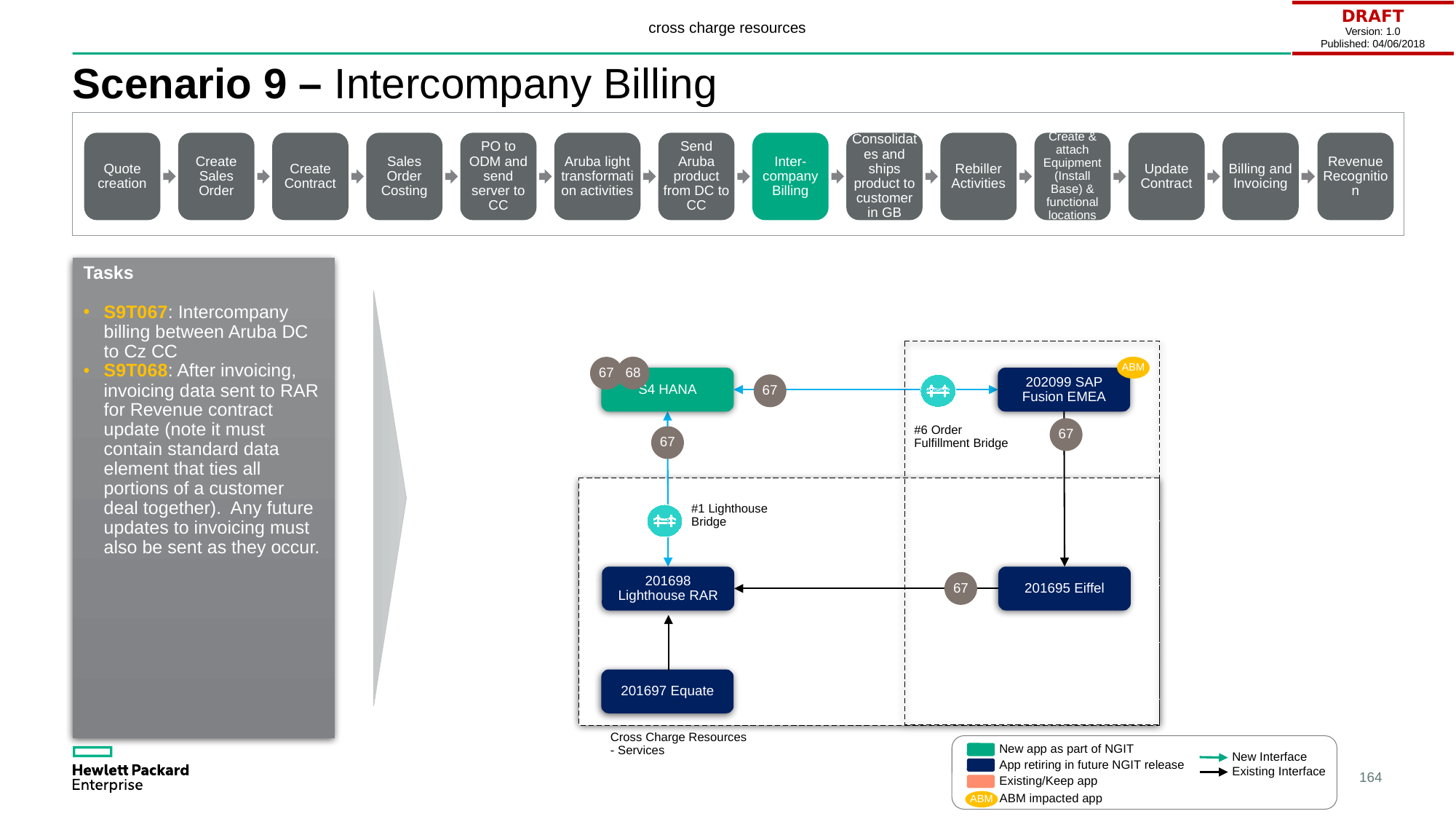

cross charge resources
| DRAFT Version: 1.0 Published: 04/06/2018 |
| --- |
# Scenario 9 – Intercompany Billing

Quote creation
Create Sales Order
Create Contract
Sales Order Costing
PO to ODM and send server to CC
Aruba light transformation activities
Send Aruba product from DC to CC
Inter-company Billing
Consolidates and ships product to customer in GB
Rebiller Activities
Create & attach Equipment (Install Base) & functional locations
Update Contract
Billing and Invoicing
Revenue Recognition

Tasks

S9T067: Intercompany billing between Aruba DC to Cz CC
S9T068: After invoicing, invoicing data sent to RAR for Revenue contract update (note it must contain standard data element that ties all portions of a customer deal together).  Any future updates to invoicing must also be sent as they occur.

68
ABM
67
S4 HANA
202099 SAP Fusion EMEA
67

#6 Order Fulfillment Bridge
67
67

#1 Lighthouse Bridge

201698 Lighthouse RAR
201695 Eiffel
67
201697 Equate
Cross Charge Resources - Services

New app as part of NGIT

New Interface
App retiring in future NGIT release

Existing Interface
Existing/Keep app

ABM impacted app
ABM
164